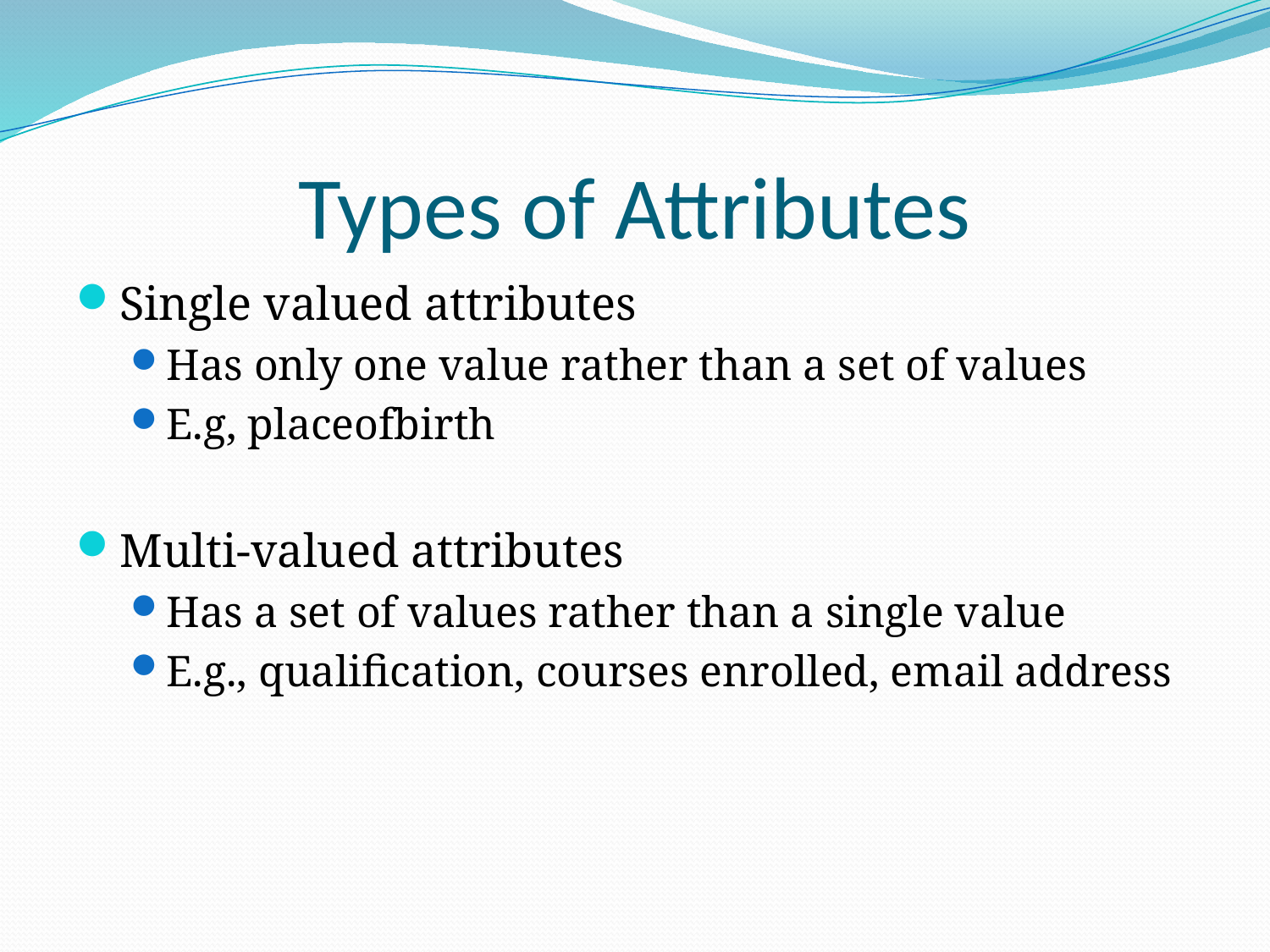

# Types of Attributes
Single valued attributes
Has only one value rather than a set of values
E.g, placeofbirth

Multi-valued attributes
Has a set of values rather than a single value
E.g., qualification, courses enrolled, email address